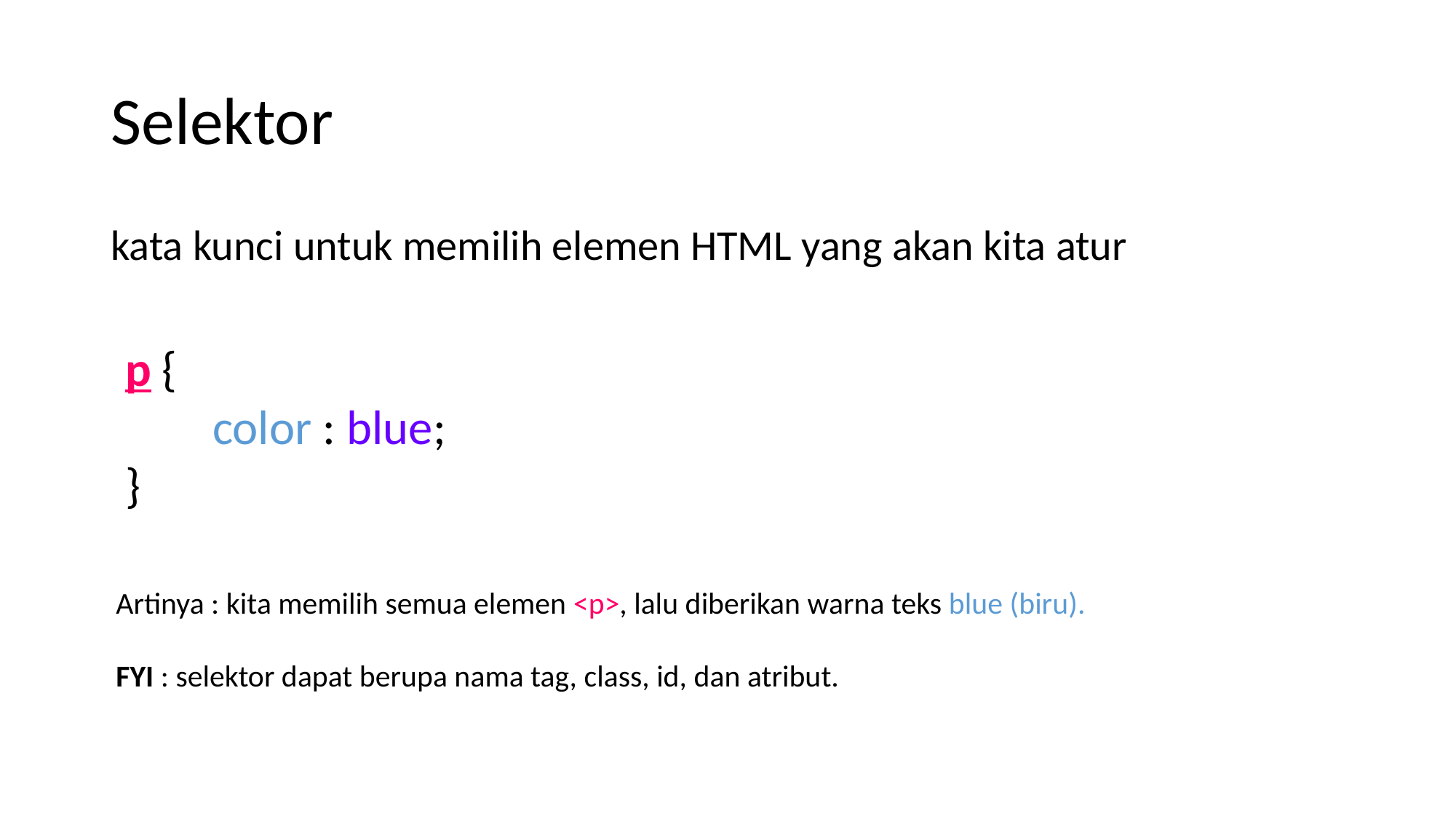

# Selektor
kata kunci untuk memilih elemen HTML yang akan kita atur
p {
        color : blue;
}
Artinya : kita memilih semua elemen <p>, lalu diberikan warna teks blue (biru).

FYI : selektor dapat berupa nama tag, class, id, dan atribut.